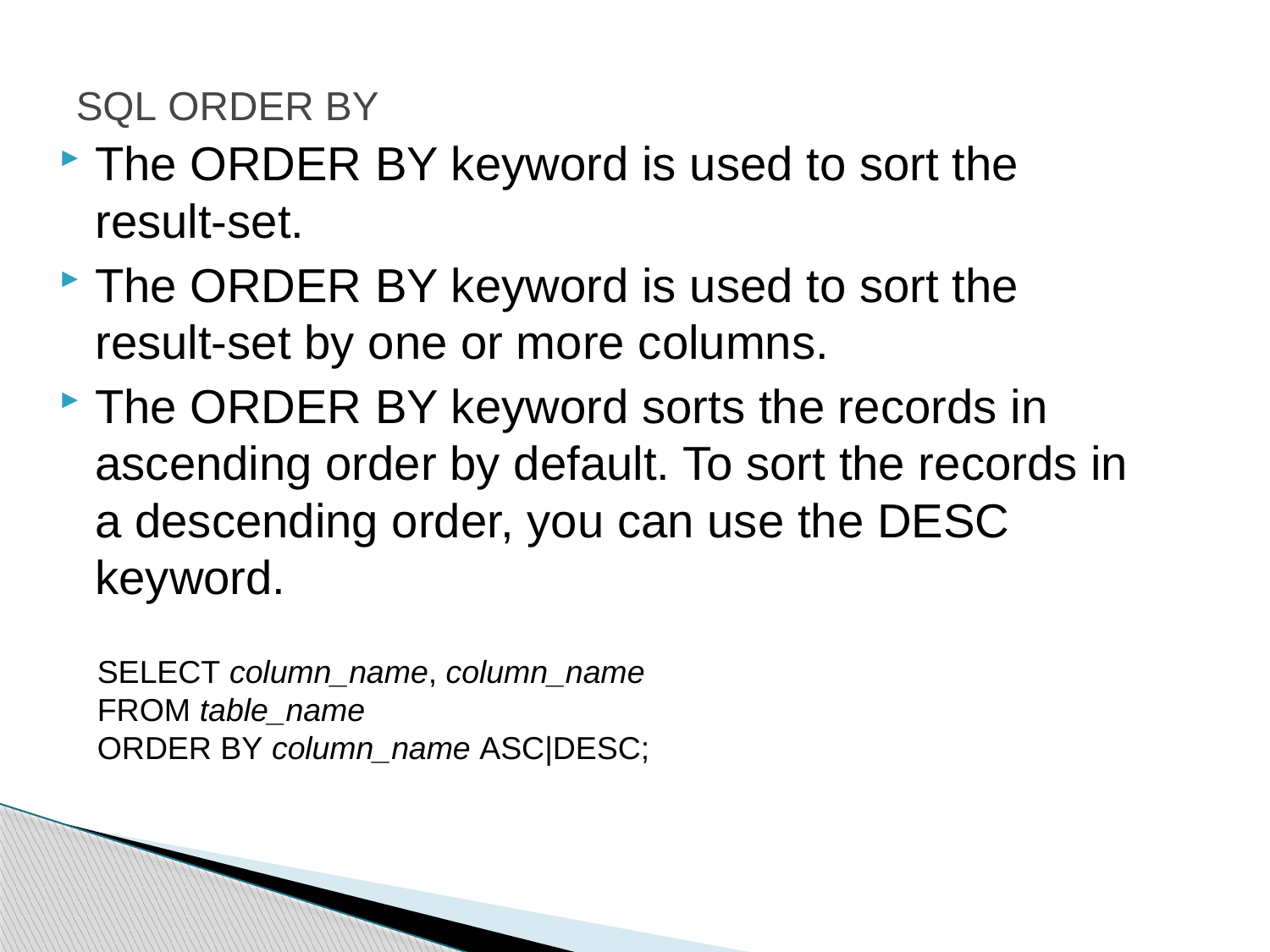

# SQL ORDER BY
The ORDER BY keyword is used to sort the result-set.
The ORDER BY keyword is used to sort the result-set by one or more columns.
The ORDER BY keyword sorts the records in ascending order by default. To sort the records in a descending order, you can use the DESC keyword.

SELECT column_name, column_name
FROM table_name
ORDER BY column_name ASC|DESC;